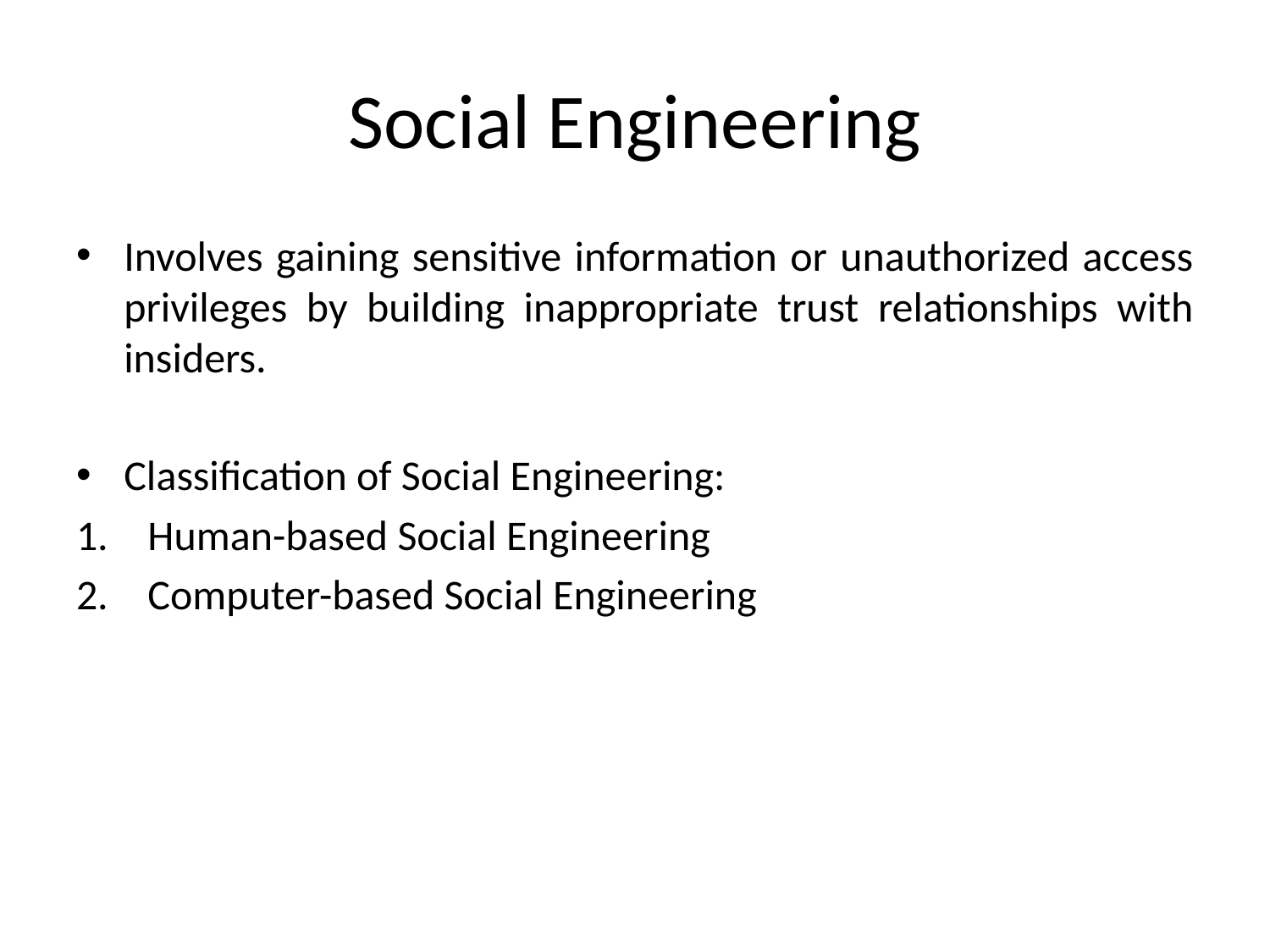

# Social Engineering
Involves gaining sensitive information or unauthorized access privileges by building inappropriate trust relationships with insiders.

Classification of Social Engineering:
Human-based Social Engineering
Computer-based Social Engineering